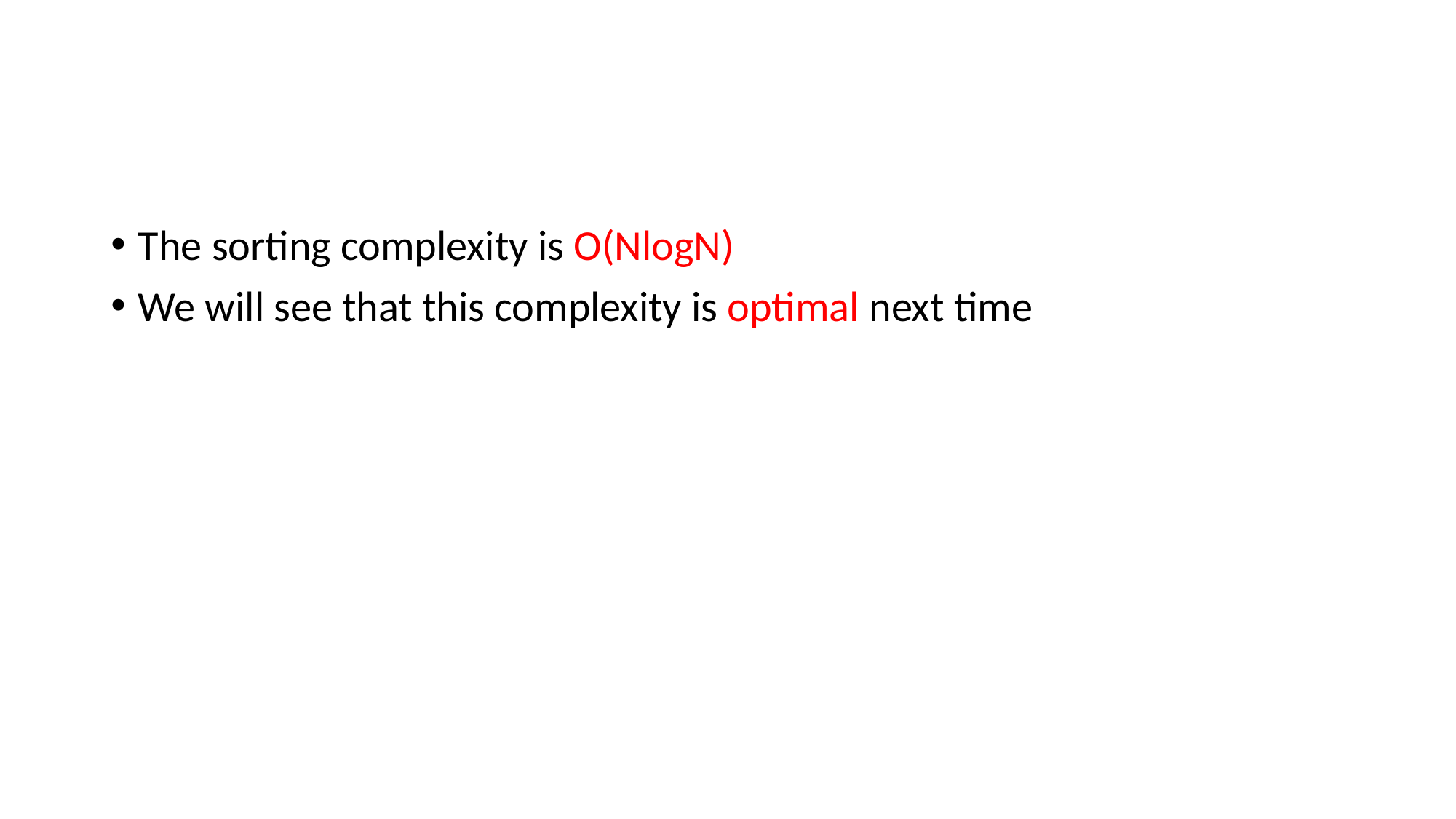

#
The sorting complexity is O(NlogN)
We will see that this complexity is optimal next time